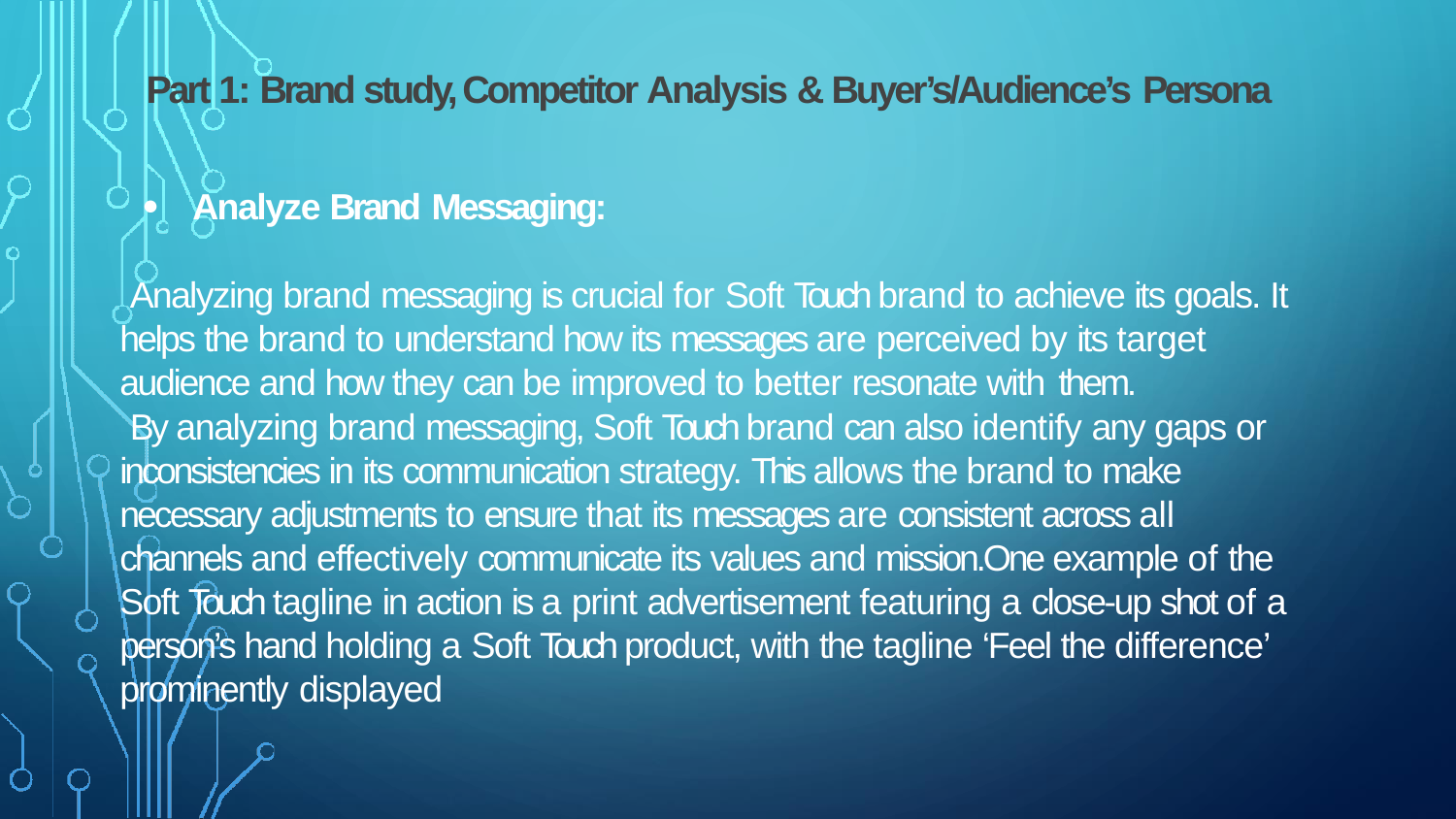

# Part 1: Brand study, Competitor Analysis & Buyer’s/Audience’s Persona
Analyze Brand Messaging:

Analyzing brand messaging is crucial for Soft Touch brand to achieve its goals. It  helps the brand to understand how its messages are perceived by its target  audience and how they can be improved to better resonate with them.
By analyzing brand messaging, Soft Touch brand can also identify any gaps or  inconsistencies in its communication strategy. This allows the brand to make  necessary adjustments to ensure that its messages are consistent across all  channels and effectively communicate its values and mission.One example of the  Soft Touch tagline in action is a print advertisement featuring a close-up shot of a  person’s hand holding a Soft Touch product, with the tagline ‘Feel the difference’  prominently displayed